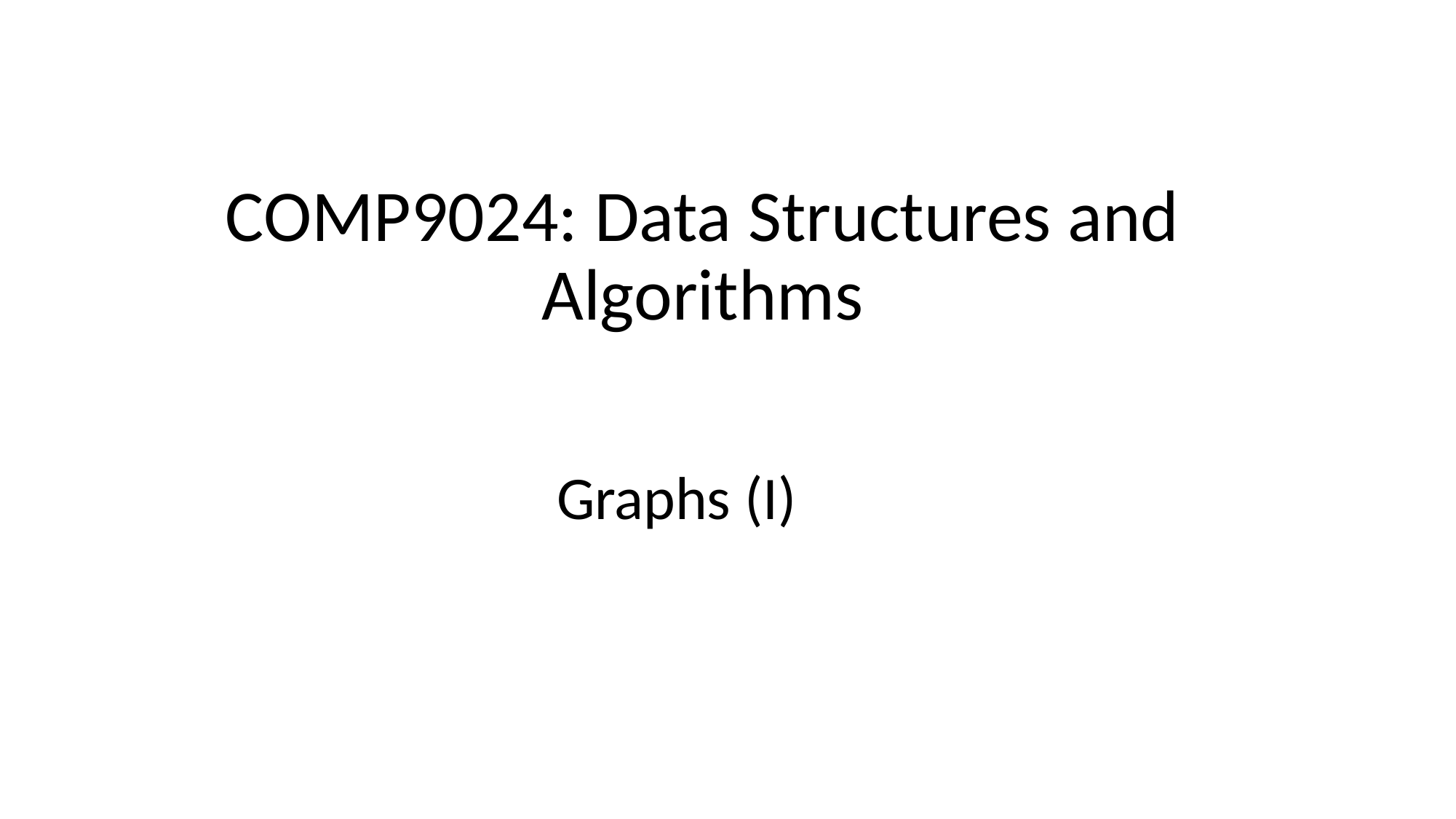

# COMP9024: Data Structures and Algorithms
Graphs (I)